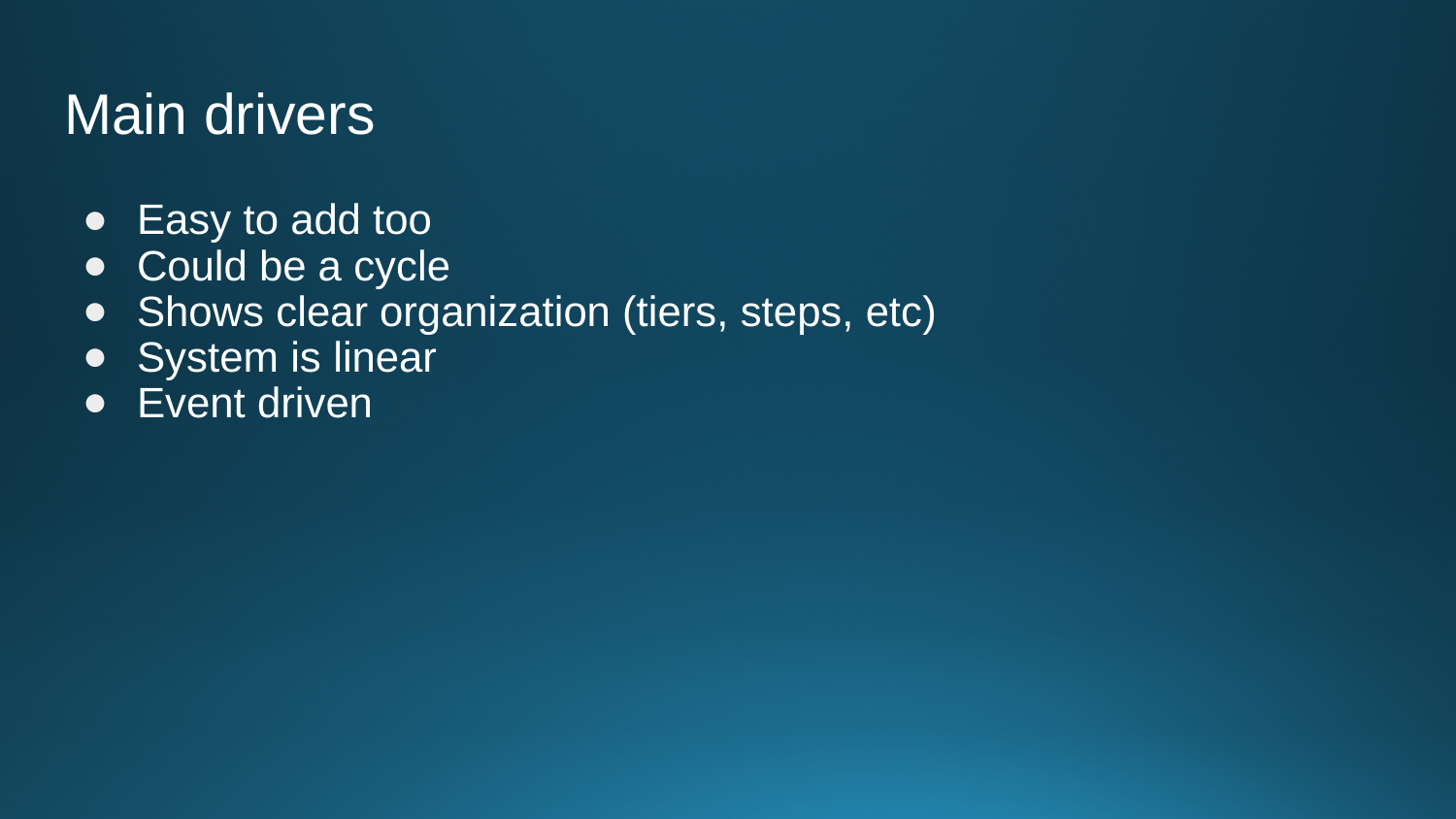

# Main drivers
Easy to add too
Could be a cycle
Shows clear organization (tiers, steps, etc)
System is linear
Event driven